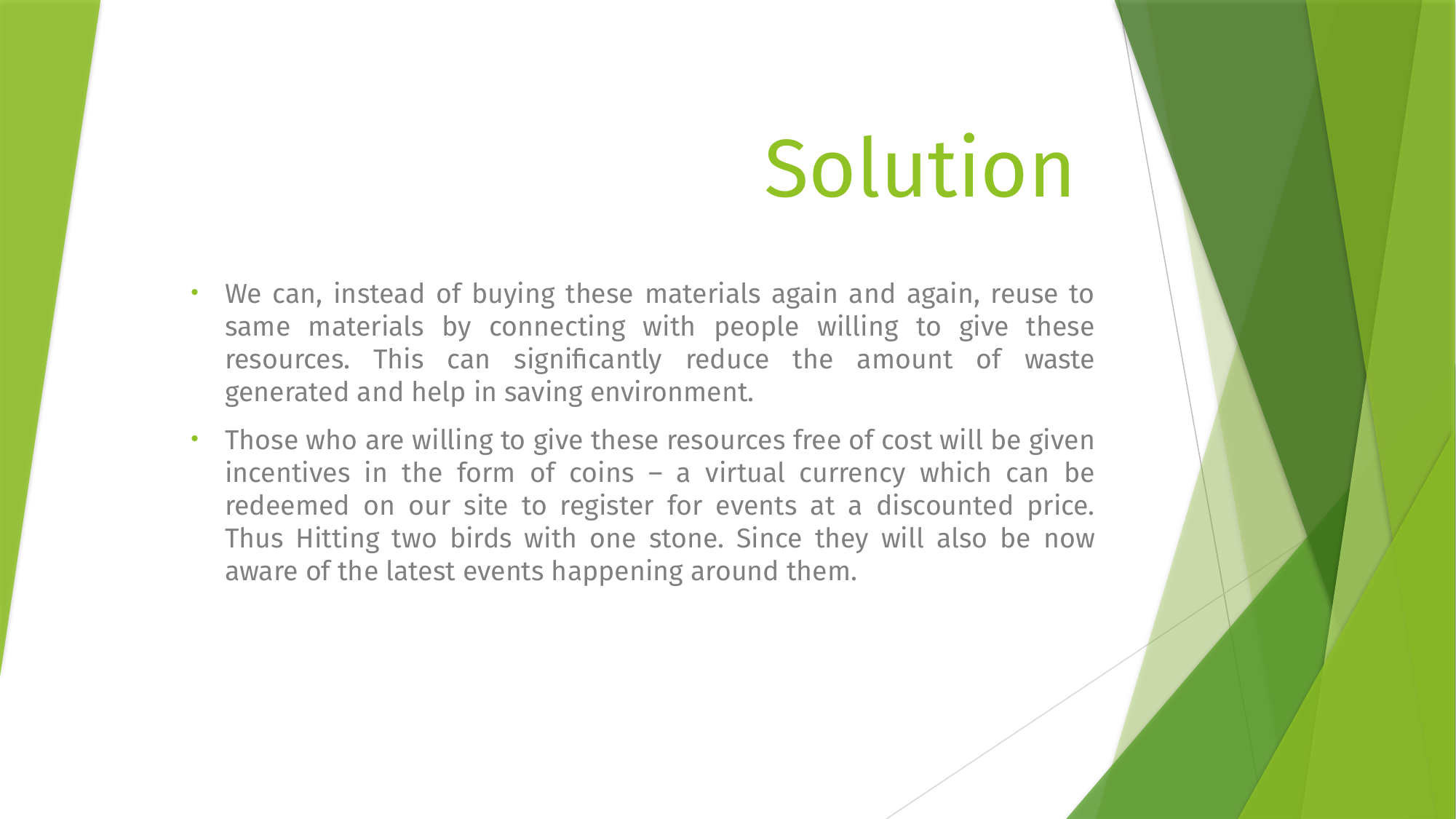

# Solution
We can, instead of buying these materials again and again, reuse to same materials by connecting with people willing to give these resources. This can significantly reduce the amount of waste generated and help in saving environment.
Those who are willing to give these resources free of cost will be given incentives in the form of coins – a virtual currency which can be redeemed on our site to register for events at a discounted price. Thus Hitting two birds with one stone. Since they will also be now aware of the latest events happening around them.